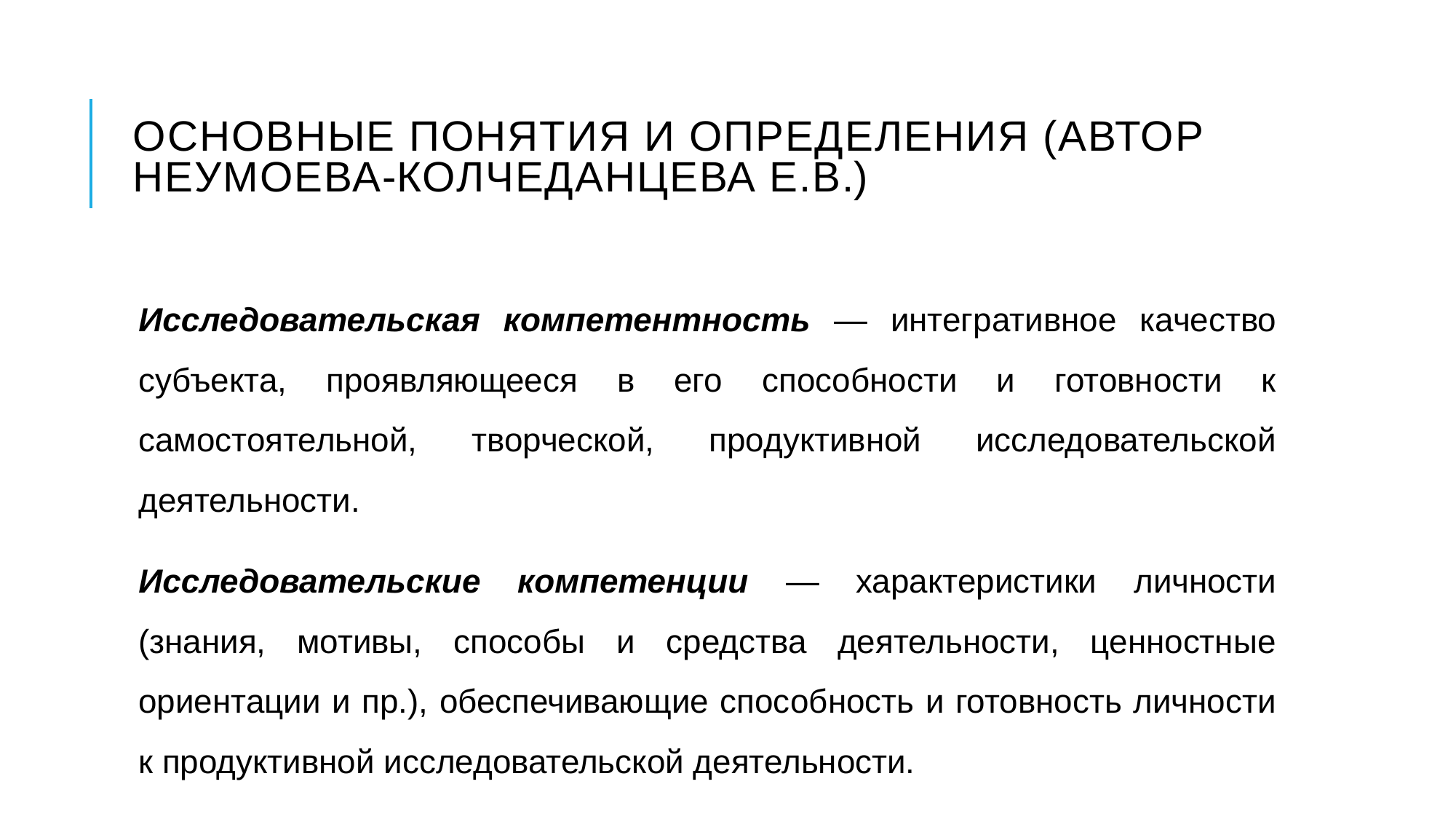

# Основные понятия и определения (автор Неумоева-Колчеданцева Е.В.)
Исследовательская компетентность — интегративное качество субъекта, проявляющееся в его способности и готовности к самостоятельной, творческой, продуктивной исследовательской деятельности.
Исследовательские компетенции — характеристики личности (знания, мотивы, способы и средства деятельности, ценностные ориентации и пр.), обеспечивающие способность и готовность личности к продуктивной исследовательской деятельности.